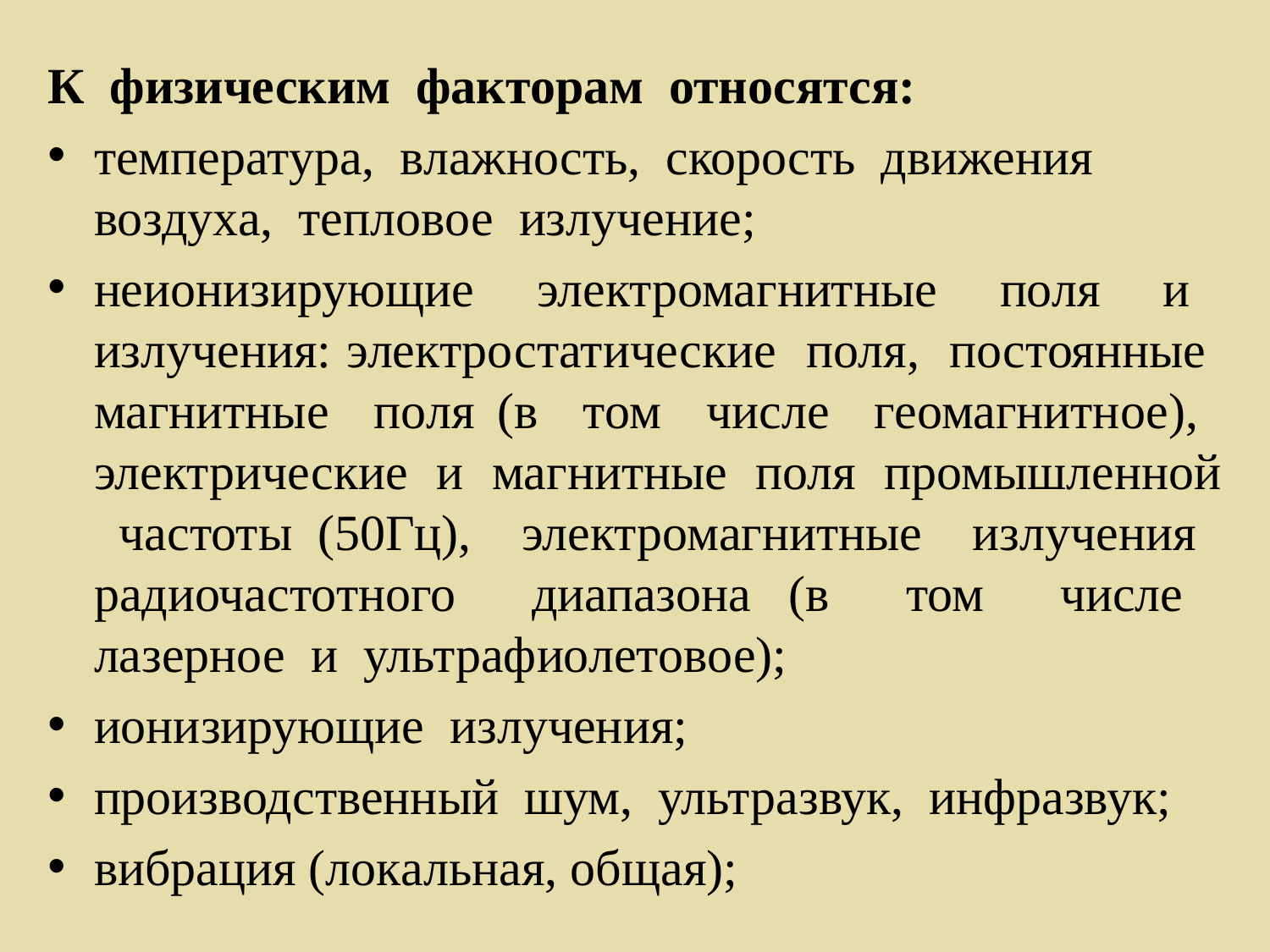

К  физическим  факторам  относятся:
температура,  влажность,  скорость  движения  воздуха,  тепловое  излучение;
неионизирующие  электромагнитные  поля  и  излучения: электростатические  поля,  постоянные  магнитные  поля (в  том  числе  геомагнитное),  электрические  и  магнитные  поля  промышленной  частоты (50Гц),  электромагнитные  излучения  радиочастотного  диапазона (в  том  числе  лазерное  и  ультрафиолетовое);
ионизирующие  излучения;
производственный  шум,  ультразвук,  инфразвук;
вибрация (локальная, общая);